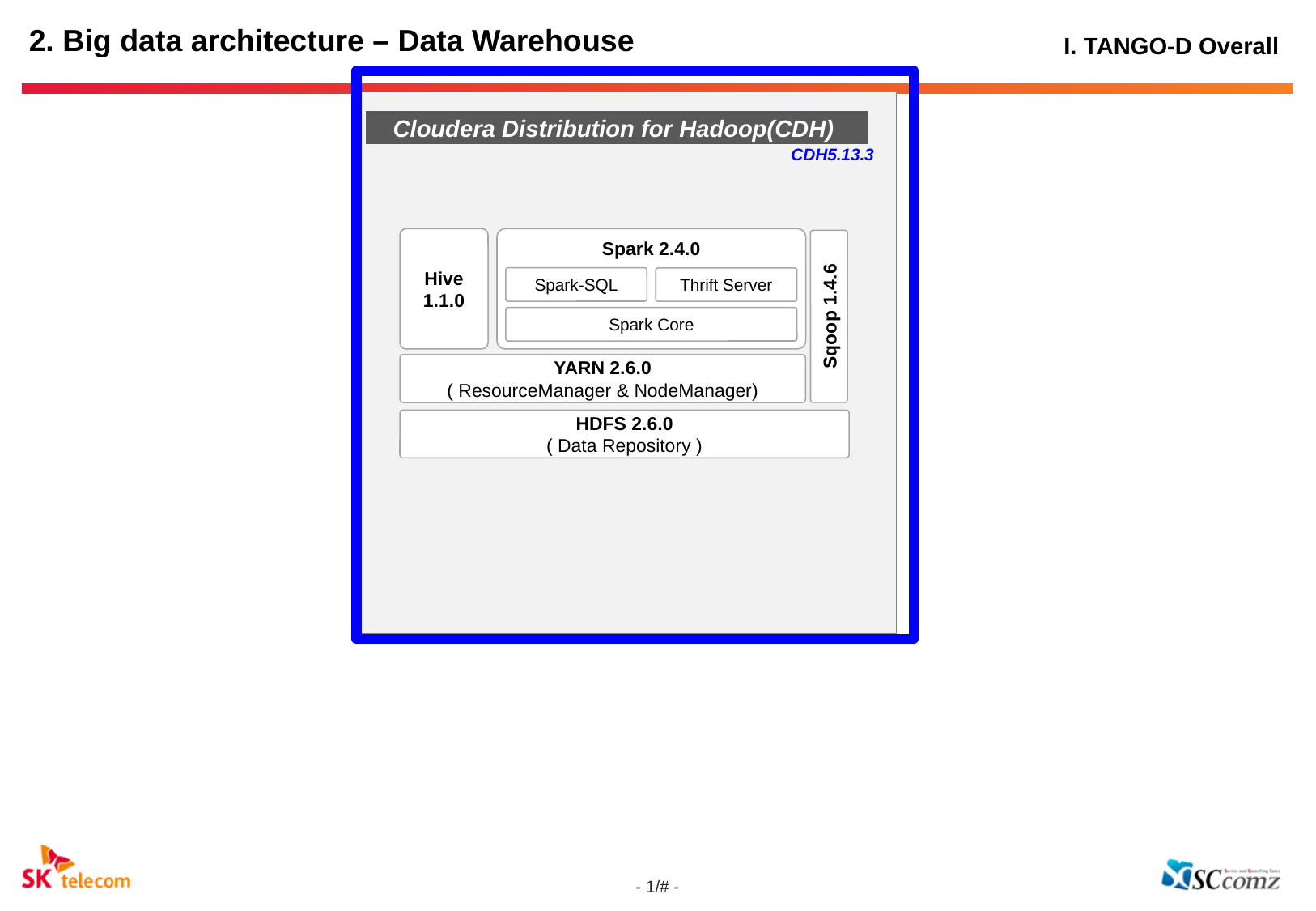

2. Big data architecture – Data Warehouse
I. TANGO-D Overall

Cloudera Distribution for Hadoop(CDH)
CDH5.13.3
Hive
1.1.0
Spark 2.4.0
Sqoop 1.4.6
Spark-SQL
Thrift Server
Spark Core
YARN 2.6.0
( ResourceManager & NodeManager)
HDFS 2.6.0
( Data Repository )